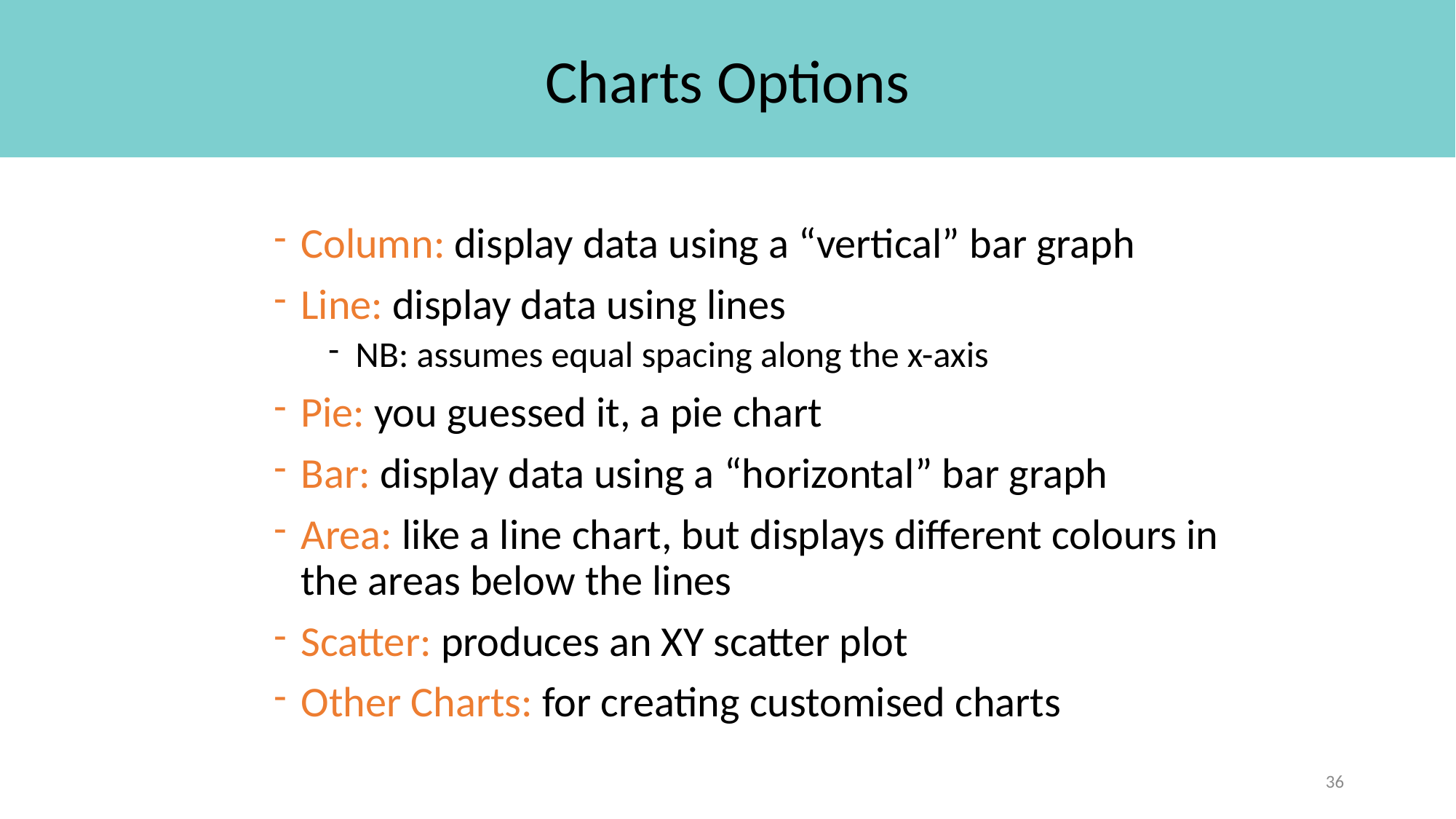

Charts Options
Column: display data using a “vertical” bar graph
Line: display data using lines
NB: assumes equal spacing along the x-axis
Pie: you guessed it, a pie chart
Bar: display data using a “horizontal” bar graph
Area: like a line chart, but displays different colours in the areas below the lines
Scatter: produces an XY scatter plot
Other Charts: for creating customised charts
36